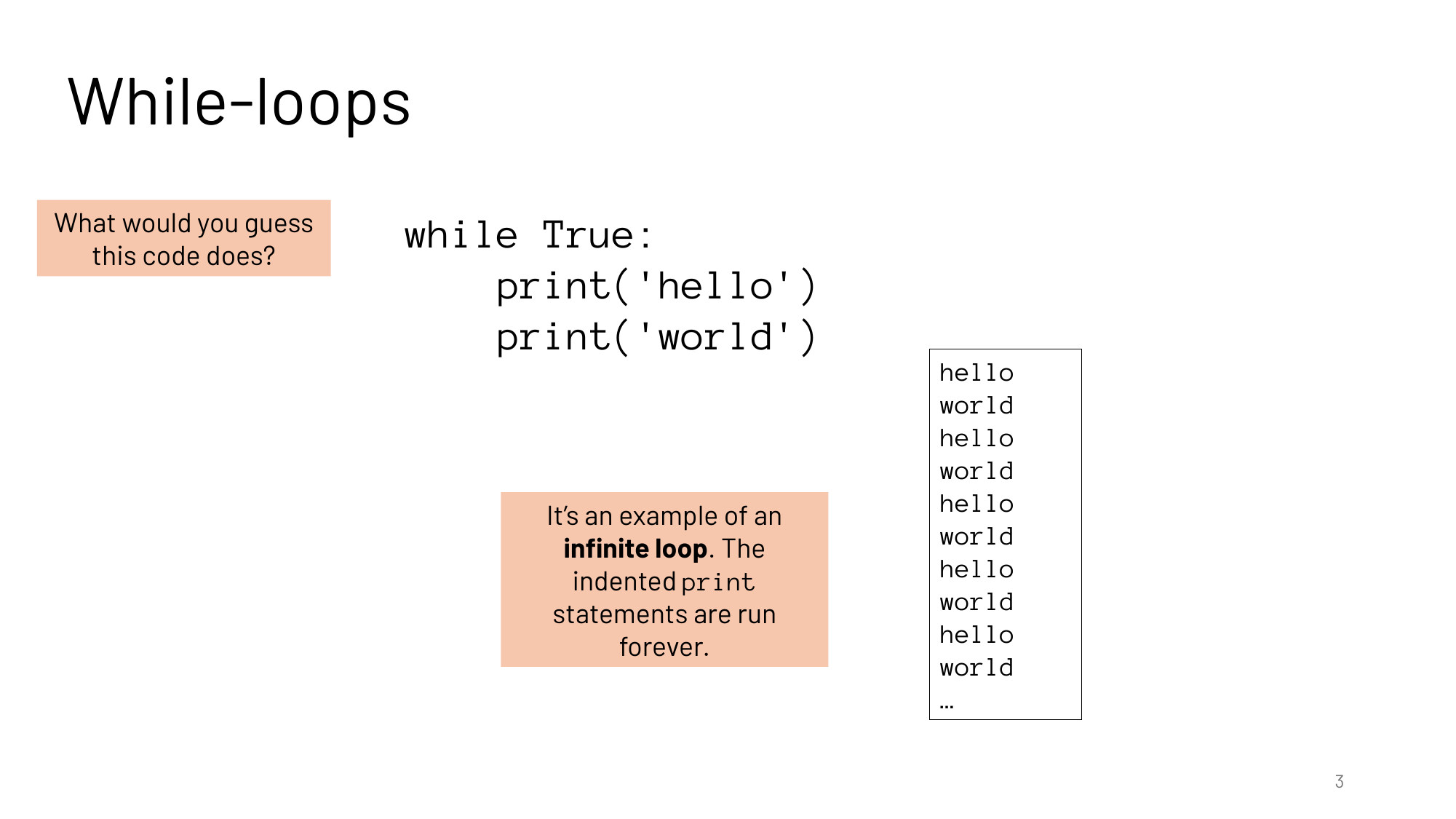

# While-loops
What would you guess this code does?
while True:
    print('hello')
    print('world')
hello
world
hello
world
hello
world
hello
world
hello
world
…
It’s an example of an infinite loop. The indented print statements are run forever.
3